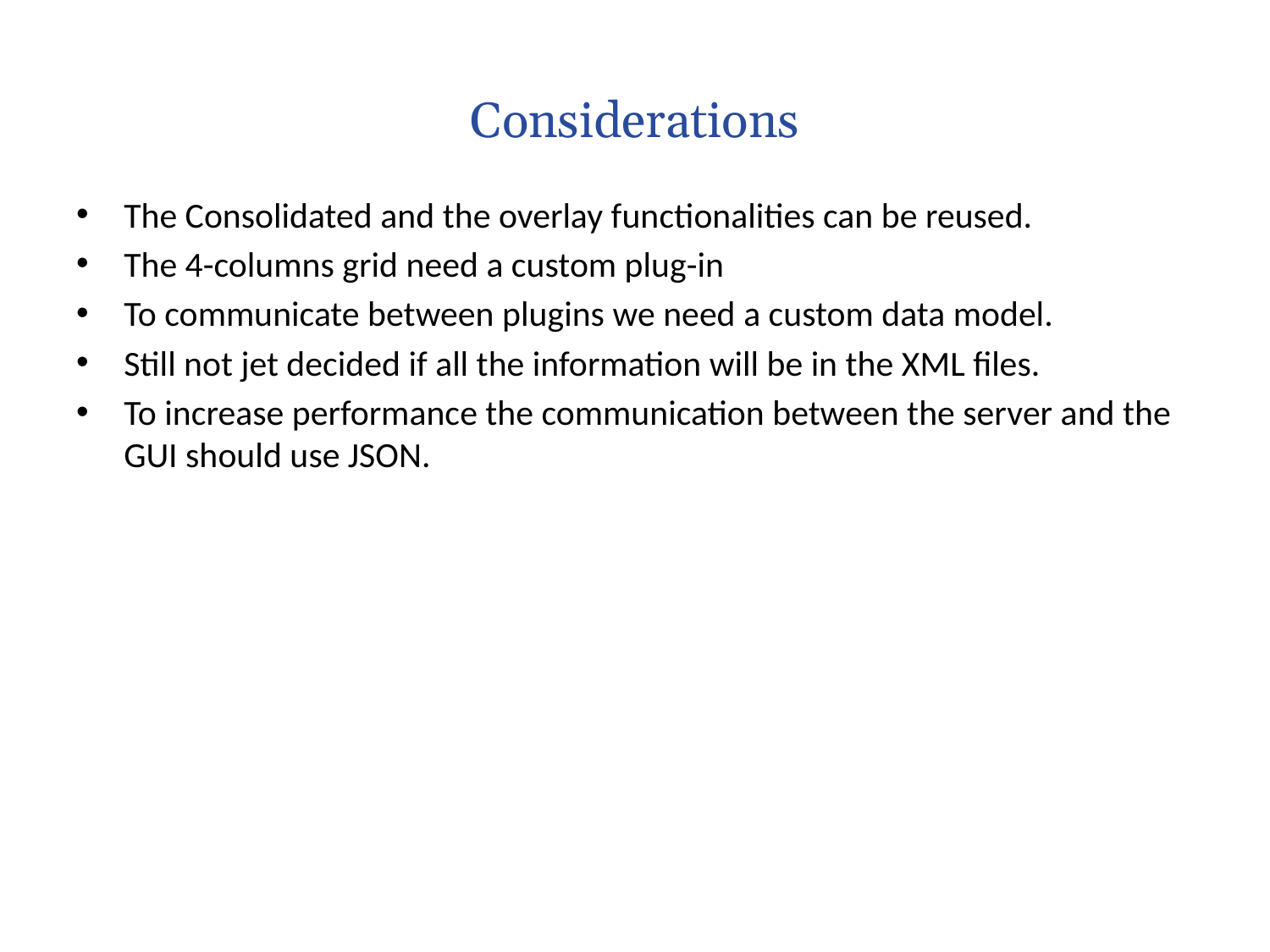

# Considerations
The Consolidated and the overlay functionalities can be reused.
The 4-columns grid need a custom plug-in
To communicate between plugins we need a custom data model.
Still not jet decided if all the information will be in the XML files.
To increase performance the communication between the server and the GUI should use JSON.